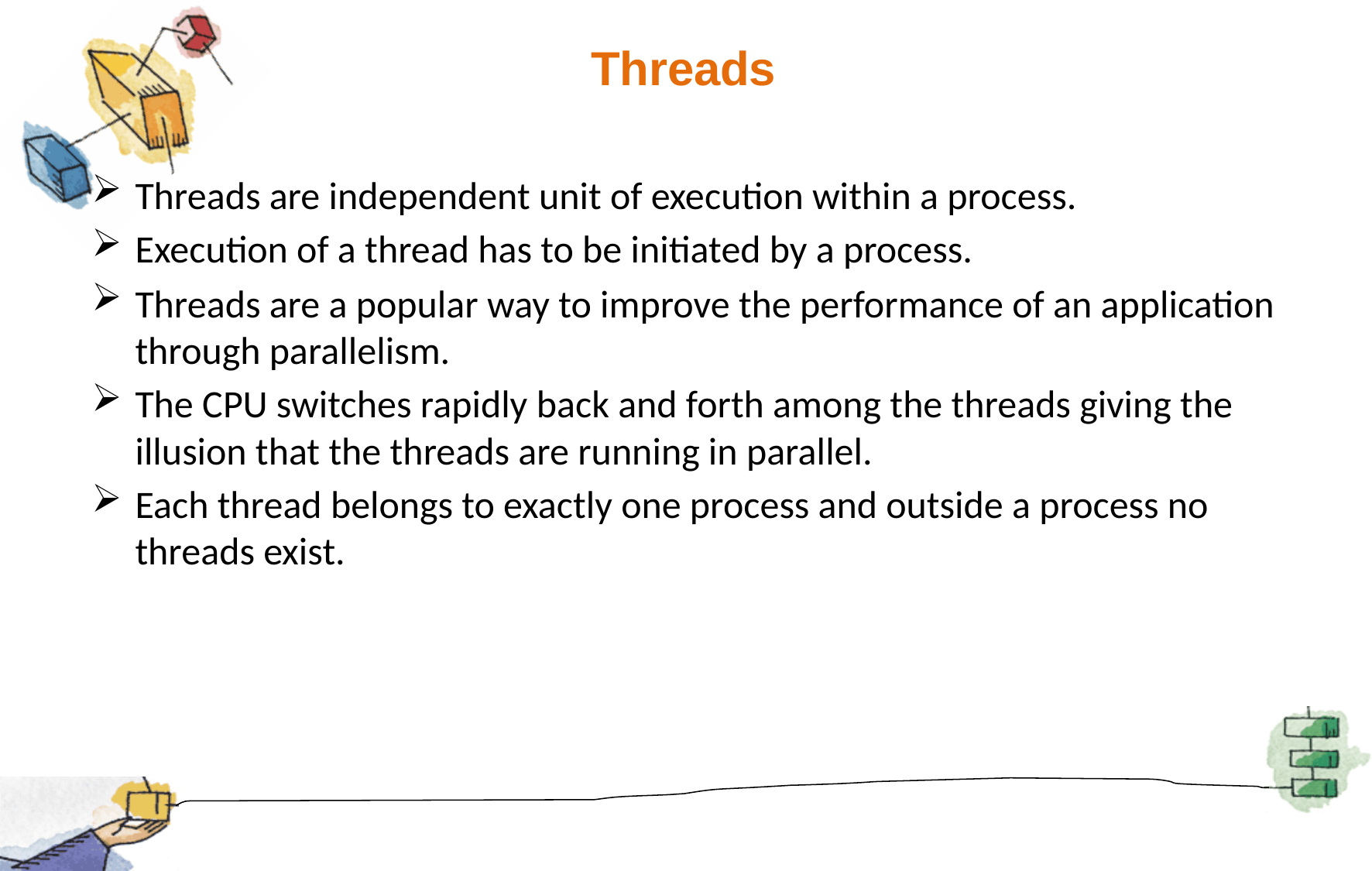

# Threads
Threads are independent unit of execution within a process.
Execution of a thread has to be initiated by a process.
Threads are a popular way to improve the performance of an application through parallelism.
The CPU switches rapidly back and forth among the threads giving the illusion that the threads are running in parallel.
Each thread belongs to exactly one process and outside a process no threads exist.